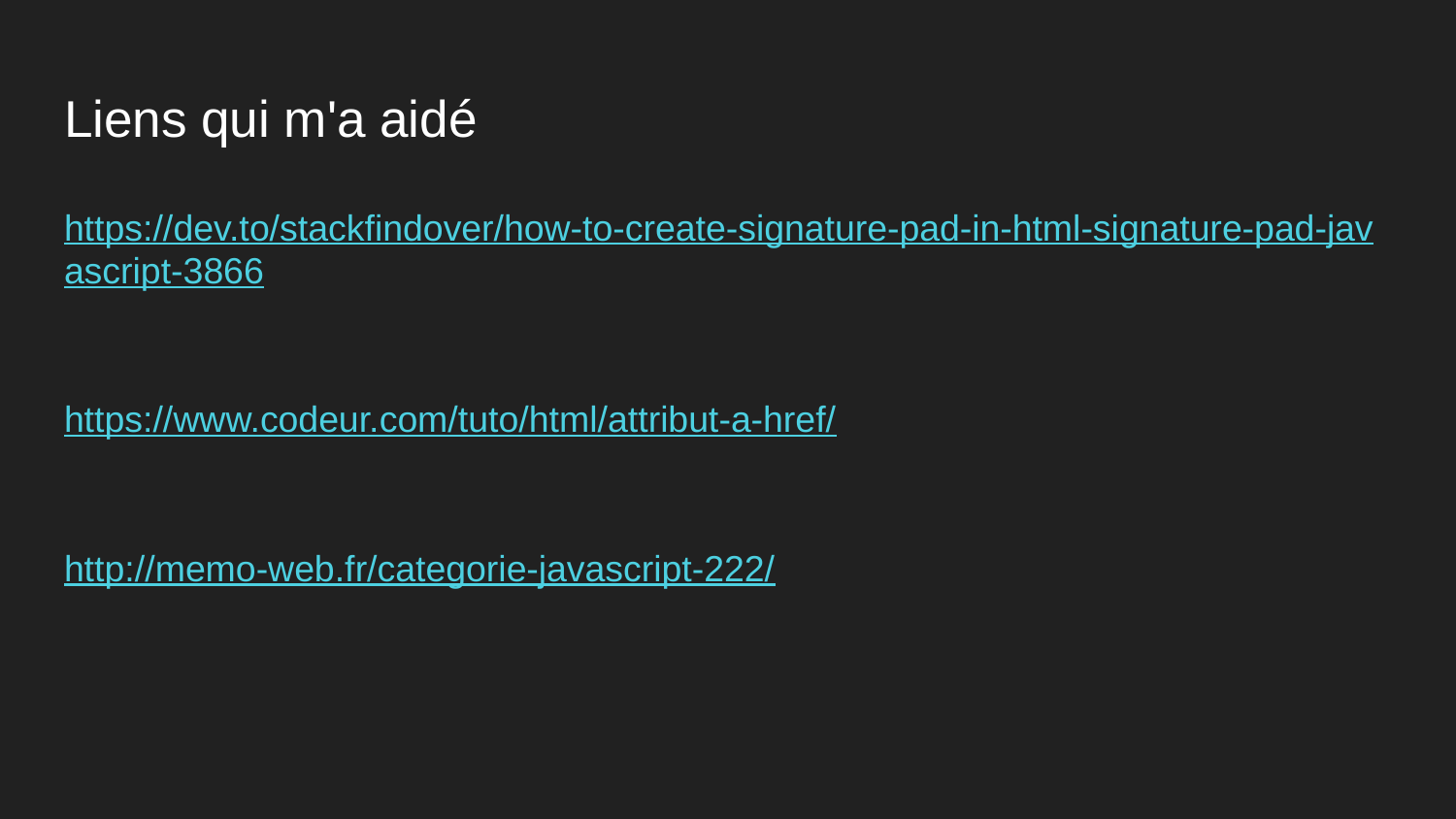

# Liens qui m'a aidé
https://dev.to/stackfindover/how-to-create-signature-pad-in-html-signature-pad-javascript-3866

https://www.codeur.com/tuto/html/attribut-a-href/

http://memo-web.fr/categorie-javascript-222/